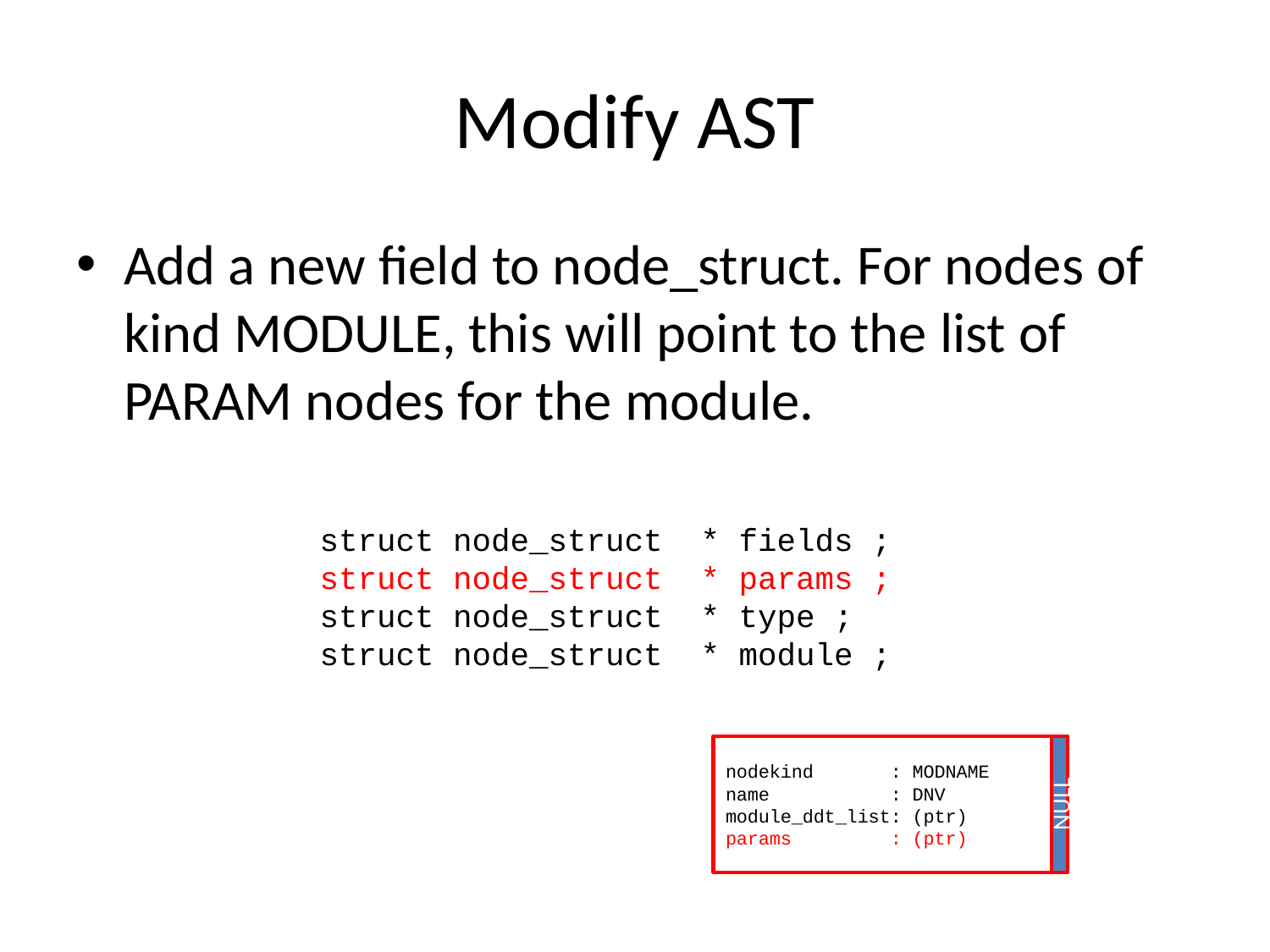

# Modify AST
Add a new field to node_struct. For nodes of kind MODULE, this will point to the list of PARAM nodes for the module.
  struct node_struct  * fields ;
  struct node_struct  * params ;
  struct node_struct  * type ;
  struct node_struct  * module ;
nodekind       : MODNAME
name           : DNV
module_ddt_list: (ptr)
params         : (ptr)
NULL